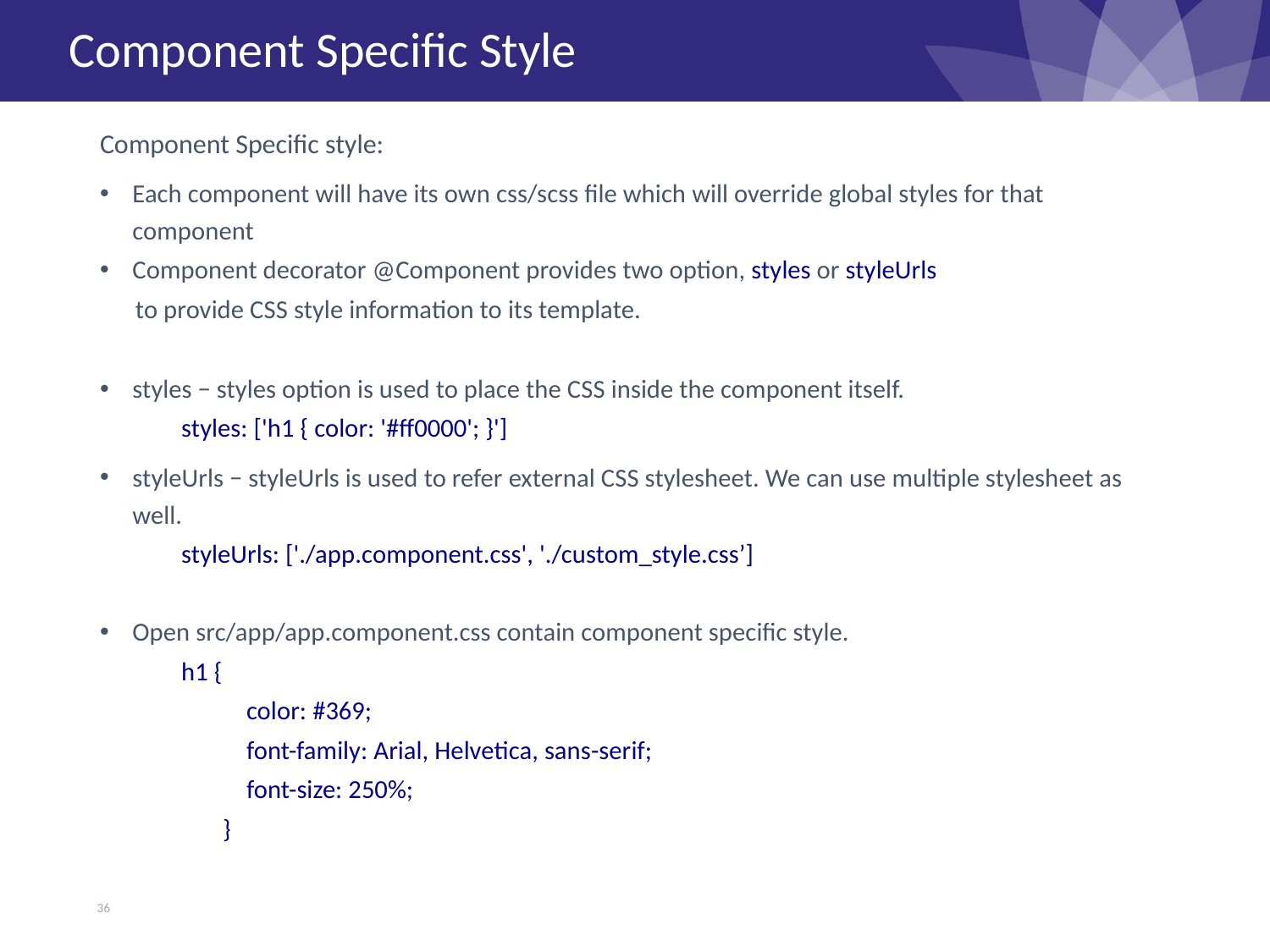

# Component Specific Style
Component Specific style:
Each component will have its own css/scss file which will override global styles for that component
Component decorator @Component provides two option, styles or styleUrls
      to provide CSS style information to its template.

styles − styles option is used to place the CSS inside the component itself.
	styles: ['h1 { color: '#ff0000'; }']
styleUrls − styleUrls is used to refer external CSS stylesheet. We can use multiple stylesheet as well.
	styleUrls: ['./app.component.css', './custom_style.css’]

Open src/app/app.component.css contain component specific style.
	h1 {
	           color: #369;
	           font-family: Arial, Helvetica, sans-serif;
	           font-size: 250%;
	       }